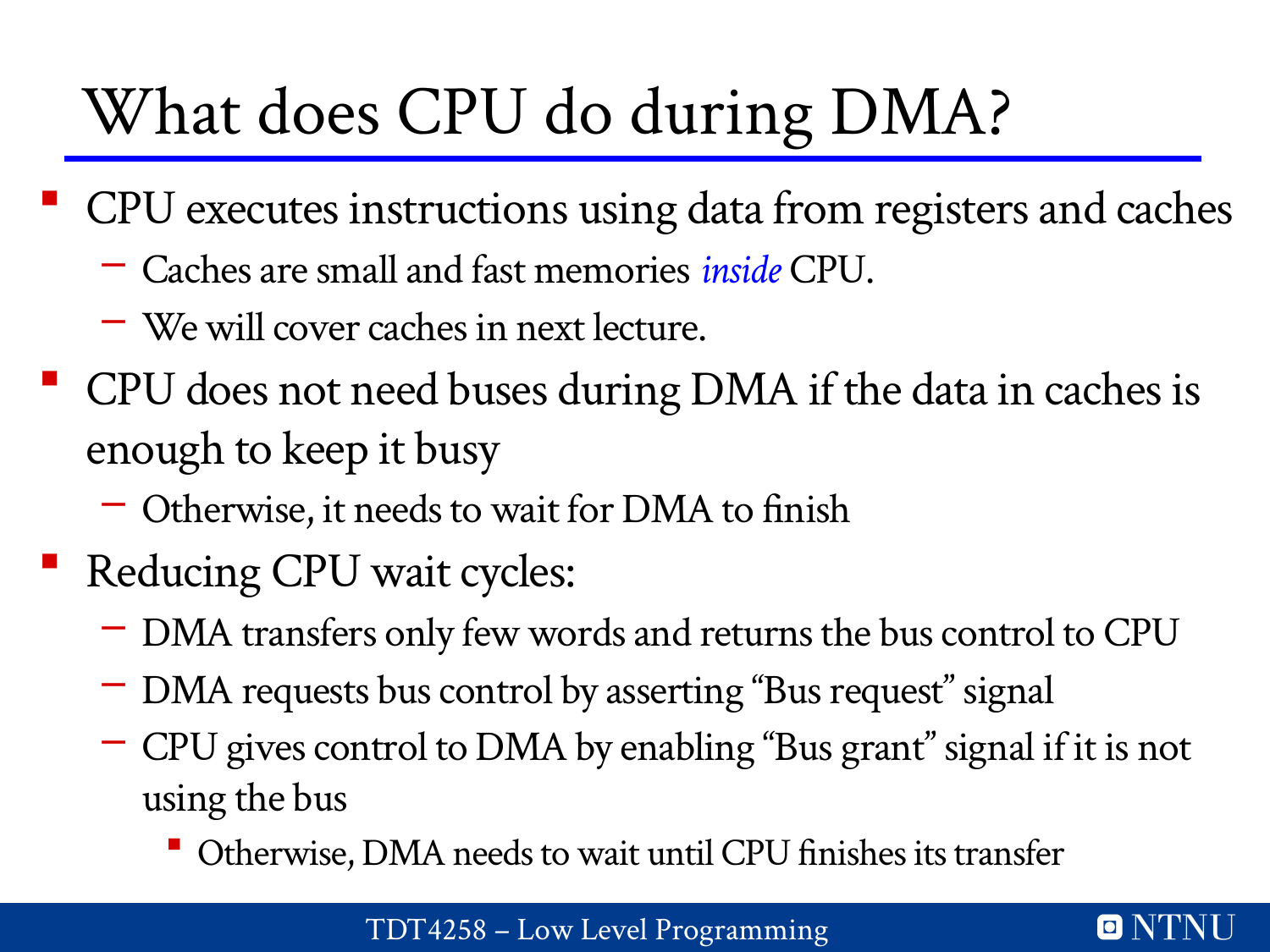

What does CPU do during DMA?
CPU executes instructions using data from registers and caches
Caches are small and fast memories inside CPU.
We will cover caches in next lecture.
CPU does not need buses during DMA if the data in caches is enough to keep it busy
Otherwise, it needs to wait for DMA to finish
Reducing CPU wait cycles:
DMA transfers only few words and returns the bus control to CPU
DMA requests bus control by asserting “Bus request” signal
CPU gives control to DMA by enabling “Bus grant” signal if it is not using the bus
Otherwise, DMA needs to wait until CPU finishes its transfer